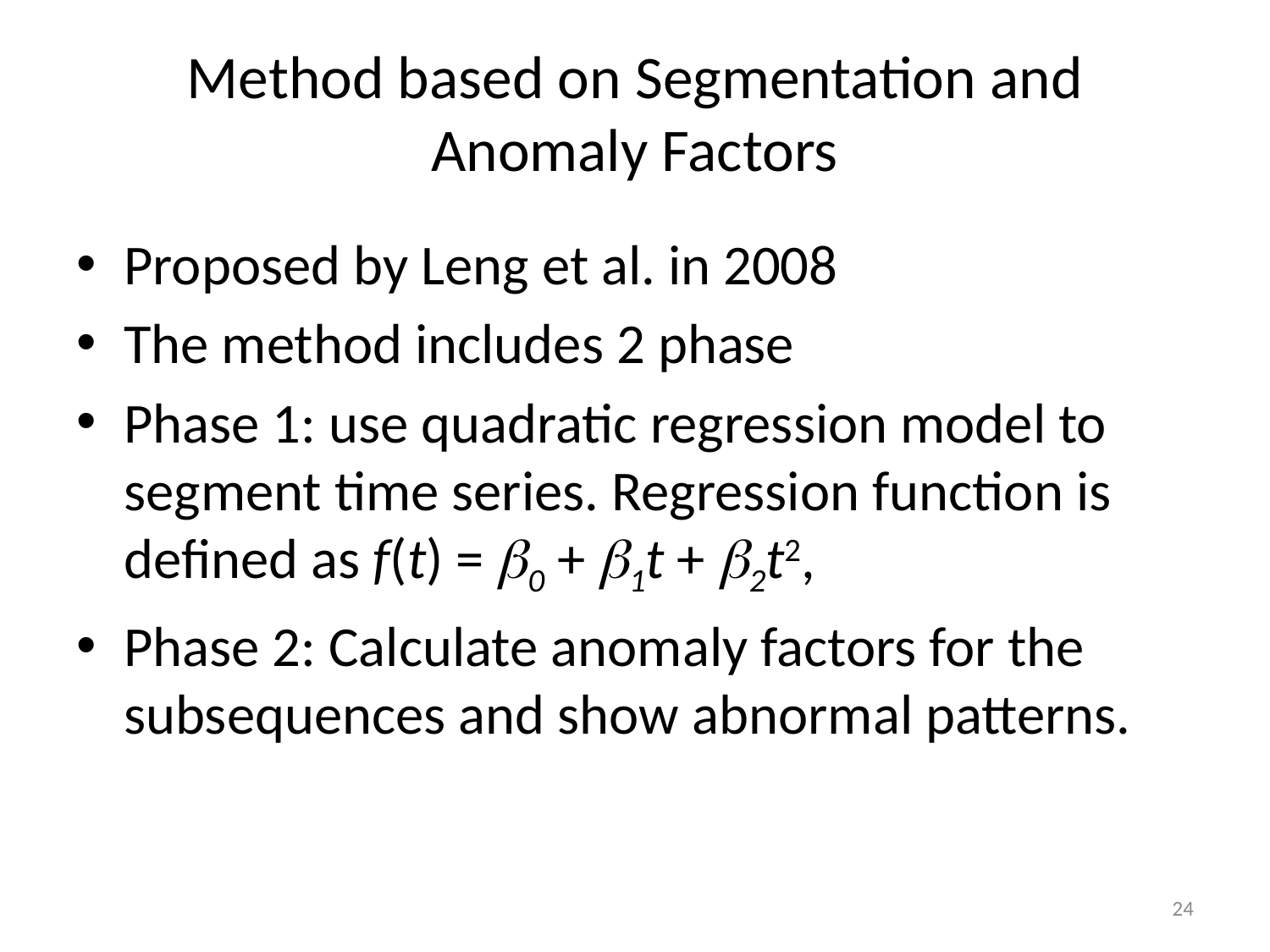

# Method based on Segmentation and Anomaly Factors
Proposed by Leng et al. in 2008
The method includes 2 phase
Phase 1: use quadratic regression model to segment time series. Regression function is defined as f(t) = β0 + β1t + β2t2,
Phase 2: Calculate anomaly factors for the subsequences and show abnormal patterns.
24